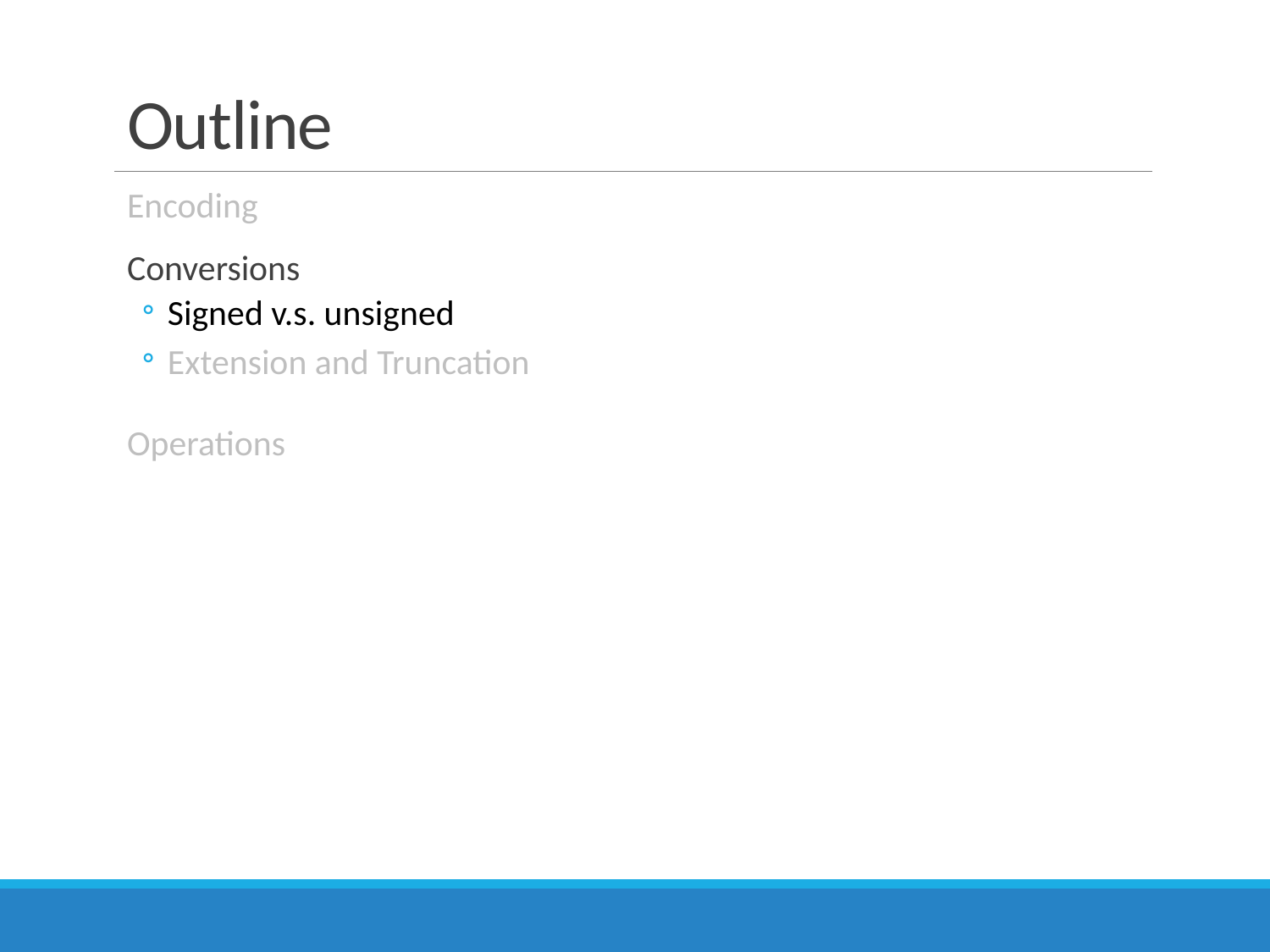

# Outline
Encoding
Conversions
Signed v.s. unsigned
Extension and Truncation
Operations